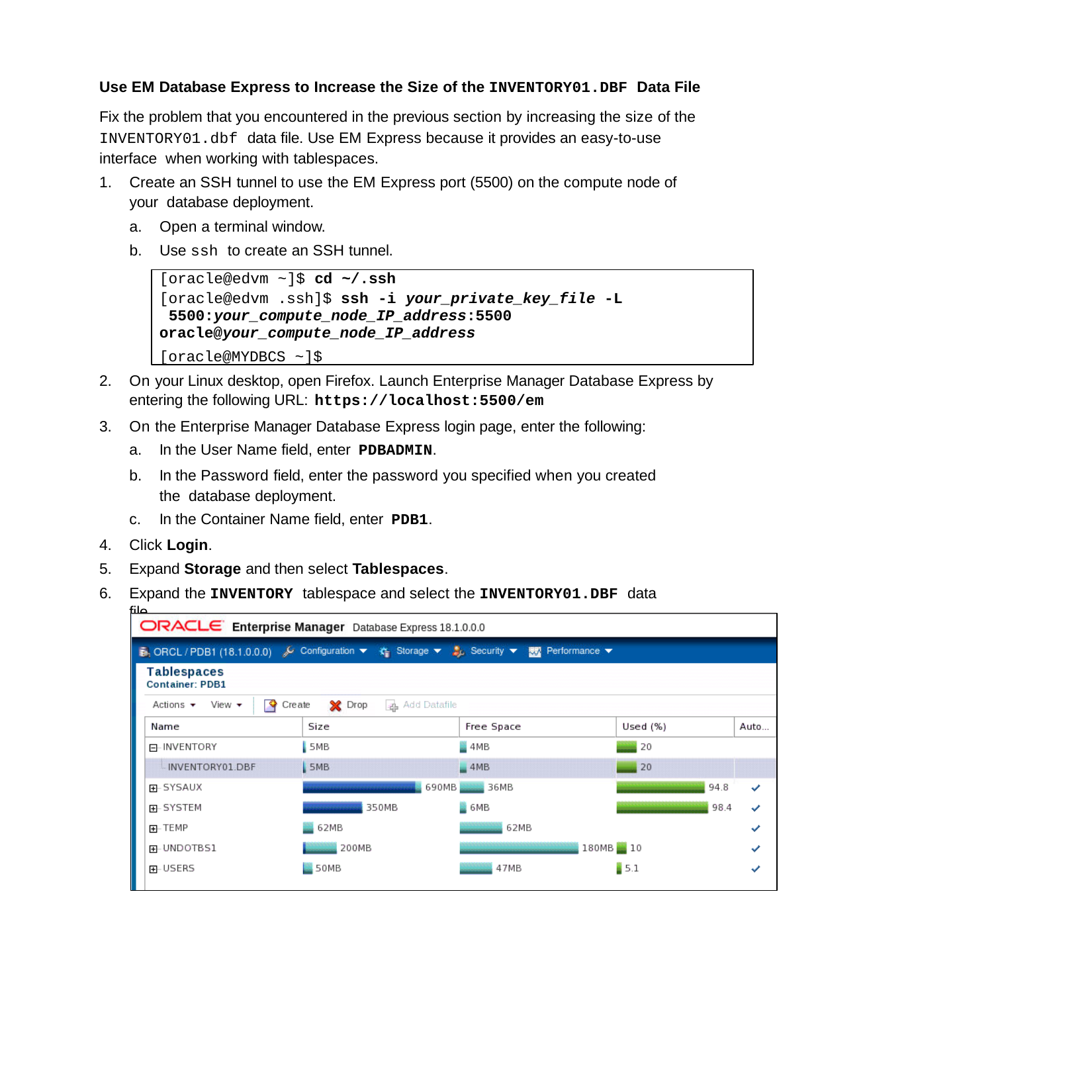

Use EM Database Express to Increase the Size of the INVENTORY01.DBF Data File
Fix the problem that you encountered in the previous section by increasing the size of the  INVENTORY01.dbf data file. Use EM Express because it provides an easy-to-use interface  when working with tablespaces.
Create an SSH tunnel to use the EM Express port (5500) on the compute node of your  database deployment.
Open a terminal window.
Use ssh to create an SSH tunnel.
[oracle@edvm ~]$ cd ~/.ssh
[oracle@edvm .ssh]$ ssh -i your_private_key_file -L  5500:your_compute_node_IP_address:5500  oracle@your_compute_node_IP_address
[oracle@MYDBCS ~]$
On your Linux desktop, open Firefox. Launch Enterprise Manager Database Express by  entering the following URL: https://localhost:5500/em
On the Enterprise Manager Database Express login page, enter the following:
In the User Name field, enter PDBADMIN.
In the Password field, enter the password you specified when you created the  database deployment.
In the Container Name field, enter PDB1.
Click Login.
Expand Storage and then select Tablespaces.
Expand the INVENTORY tablespace and select the INVENTORY01.DBF data file.